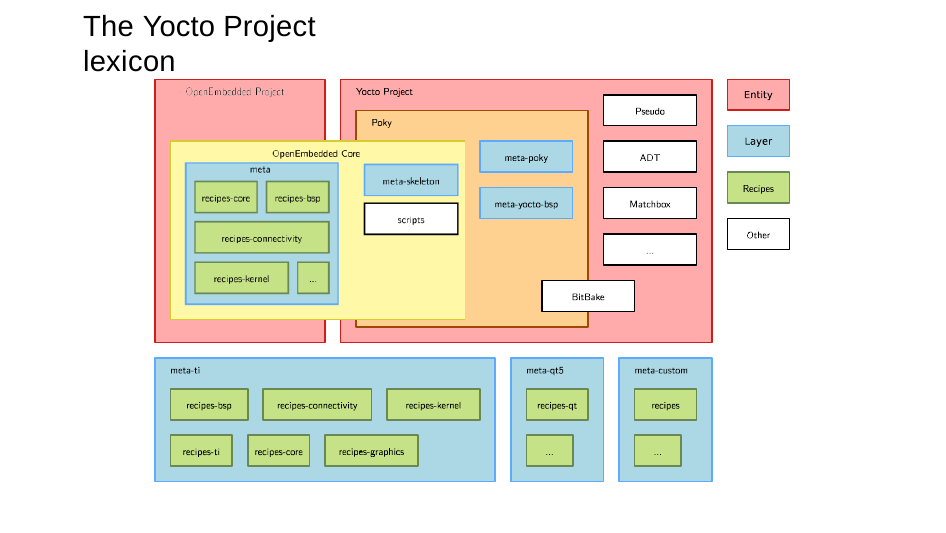

The Yocto Project lexicon

13/300
Remake by Mao Huynh